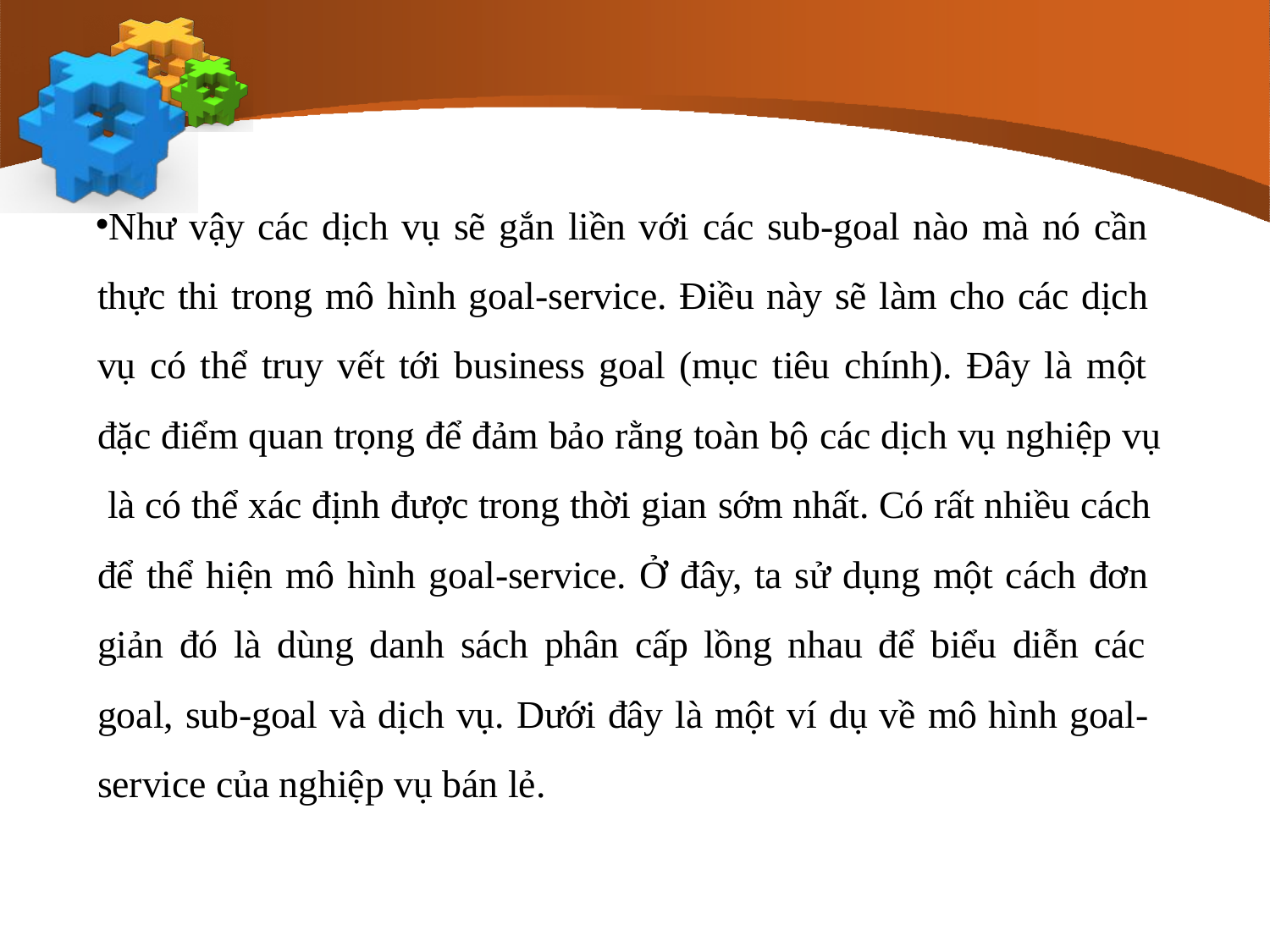

Như vậy các dịch vụ sẽ gắn liền với các sub-goal nào mà nó cần  thực thi trong mô hình goal-service. Điều này sẽ làm cho các dịch  vụ có thể truy vết tới business goal (mục tiêu chính). Đây là một  đặc điểm quan trọng để đảm bảo rằng toàn bộ các dịch vụ nghiệp vụ  là có thể xác định được trong thời gian sớm nhất. Có rất nhiều cách  để thể hiện mô hình goal-service. Ở đây, ta sử dụng một cách đơn  giản đó là dùng danh sách phân cấp lồng nhau để biểu diễn các  goal, sub-goal và dịch vụ. Dưới đây là một ví dụ về mô hình goal-  service của nghiệp vụ bán lẻ.